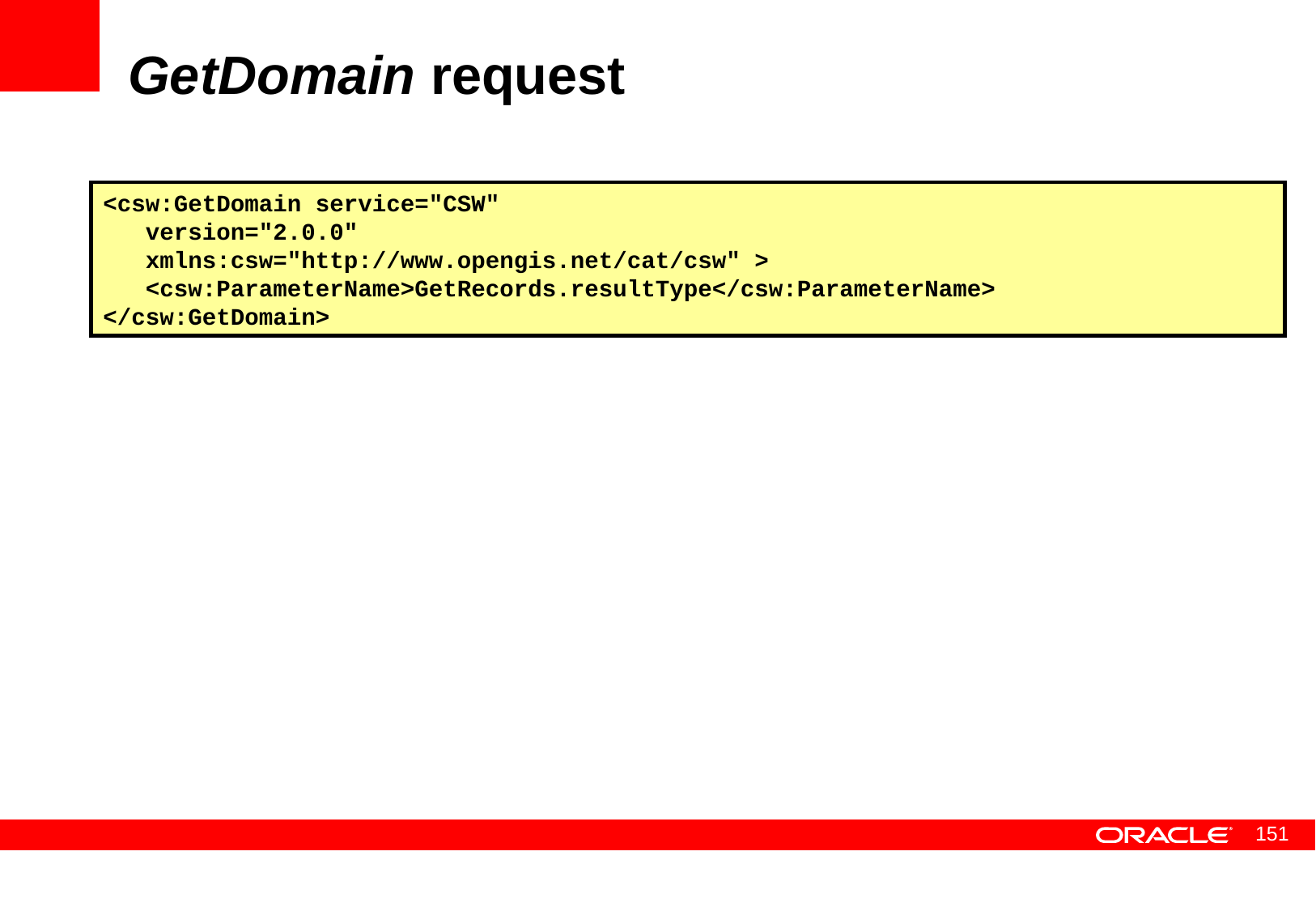

# GetDomain request
<csw:GetDomain service="CSW"
   version="2.0.0"
   xmlns:csw="http://www.opengis.net/cat/csw" >
   <csw:ParameterName>GetRecords.resultType</csw:ParameterName>
</csw:GetDomain>